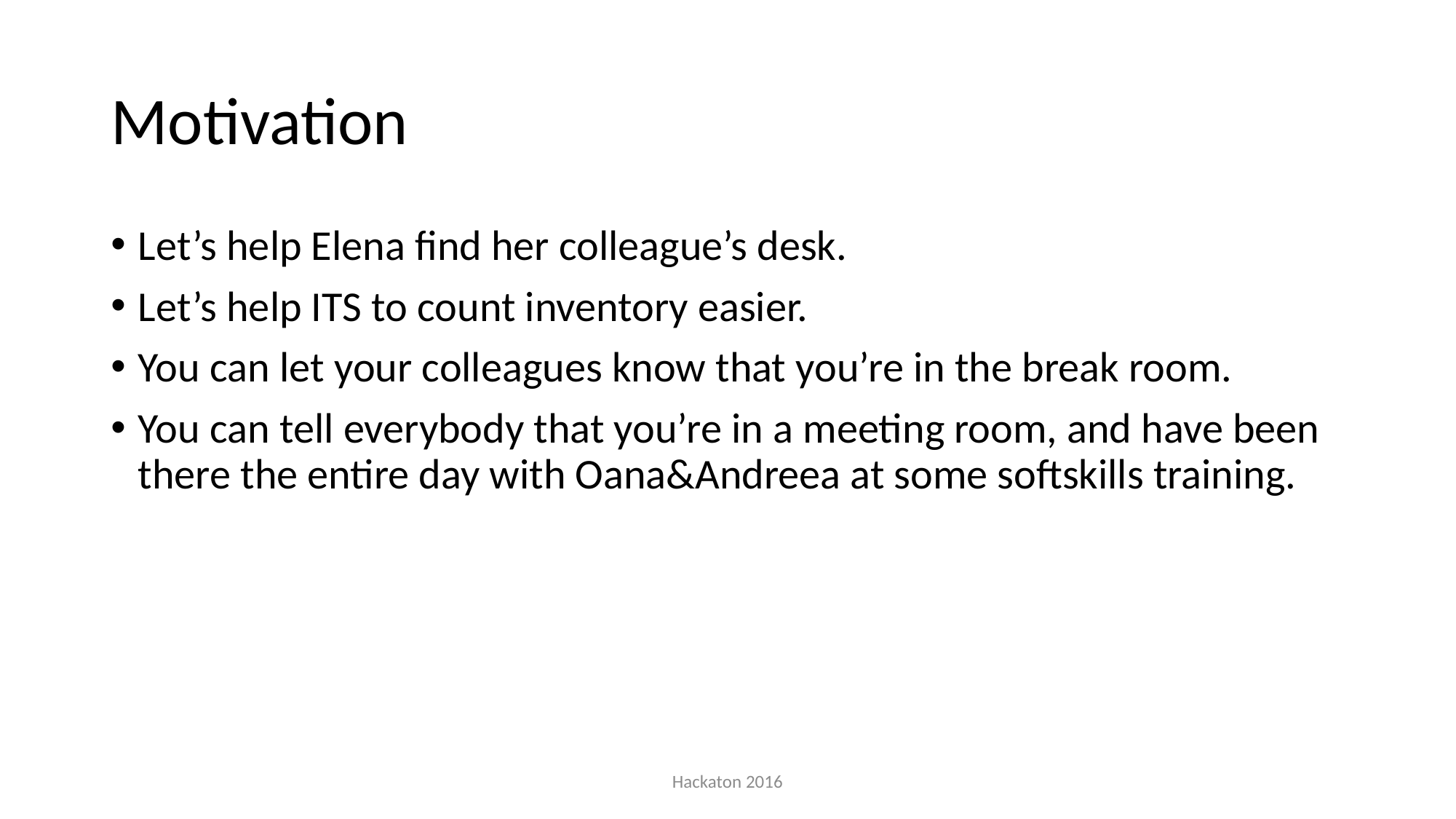

# Motivation
Let’s help Elena find her colleague’s desk.
Let’s help ITS to count inventory easier.
You can let your colleagues know that you’re in the break room.
You can tell everybody that you’re in a meeting room, and have been there the entire day with Oana&Andreea at some softskills training.
Hackaton 2016